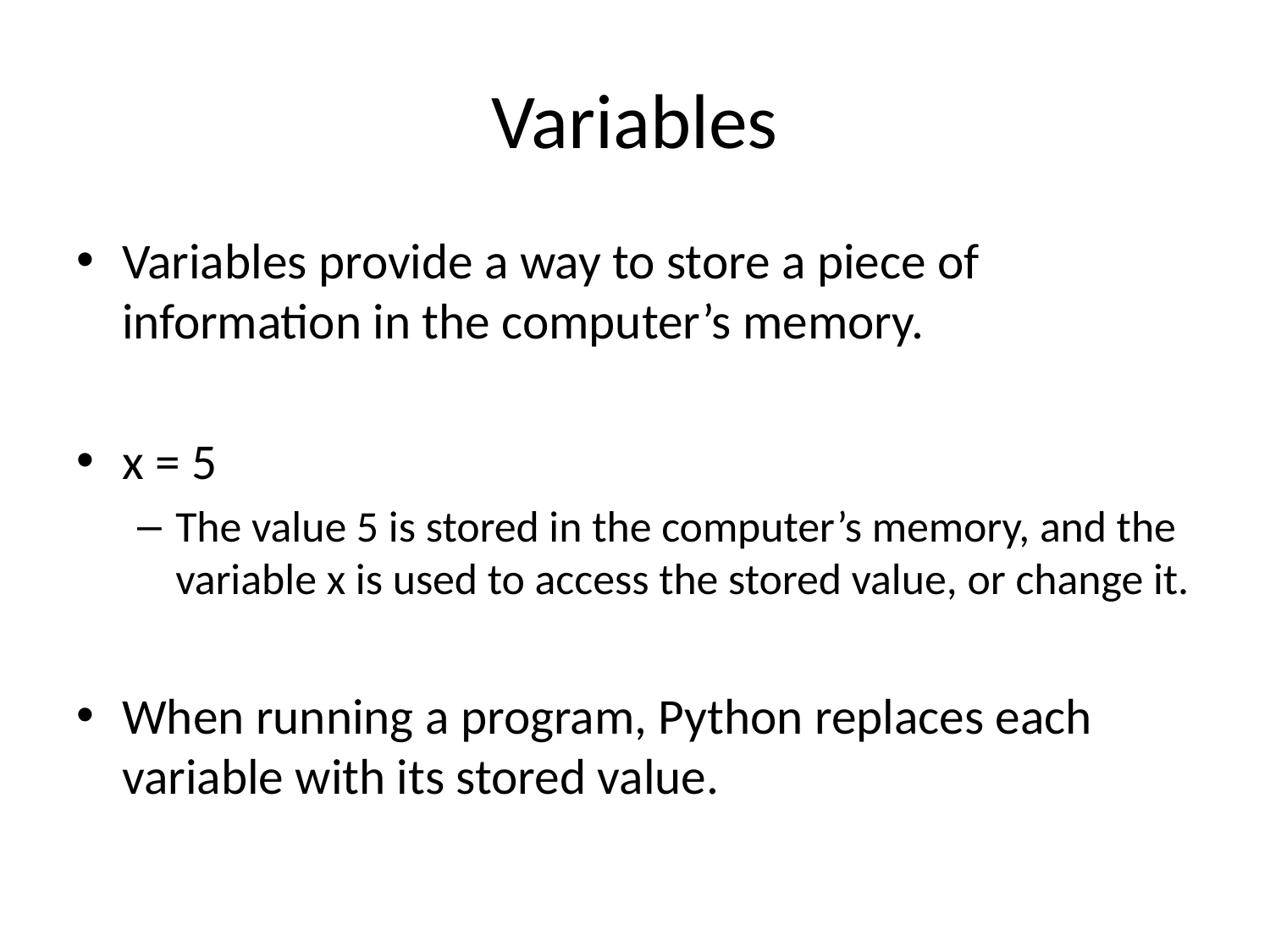

# Variables
Variables provide a way to store a piece of information in the computer’s memory.

x = 5
The value 5 is stored in the computer’s memory, and the variable x is used to access the stored value, or change it.

When running a program, Python replaces each variable with its stored value.